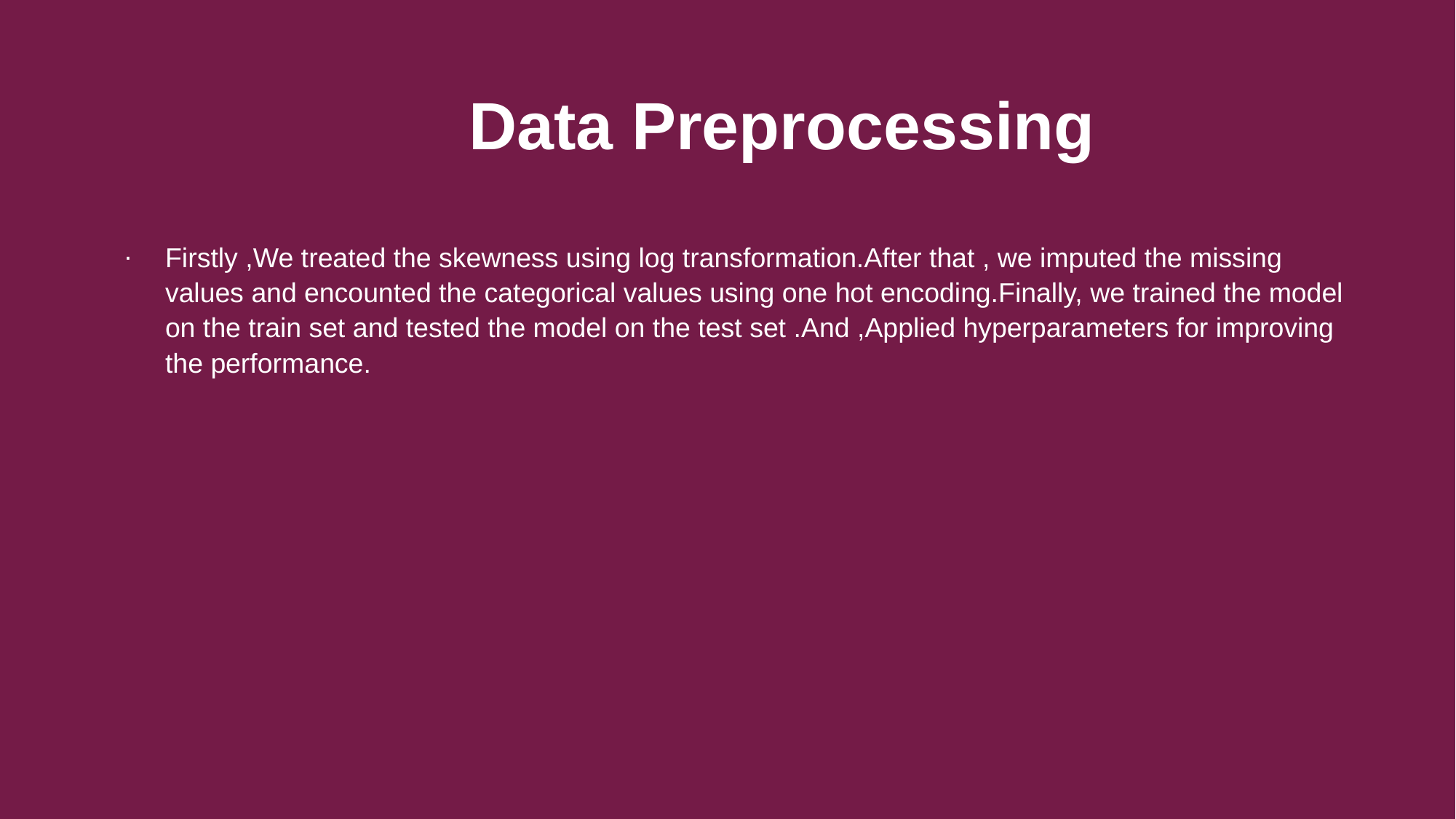

Data Preprocessing
Firstly ,We treated the skewness using log transformation.After that , we imputed the missing values and encounted the categorical values using one hot encoding.Finally, we trained the model on the train set and tested the model on the test set .And ,Applied hyperparameters for improving the performance.